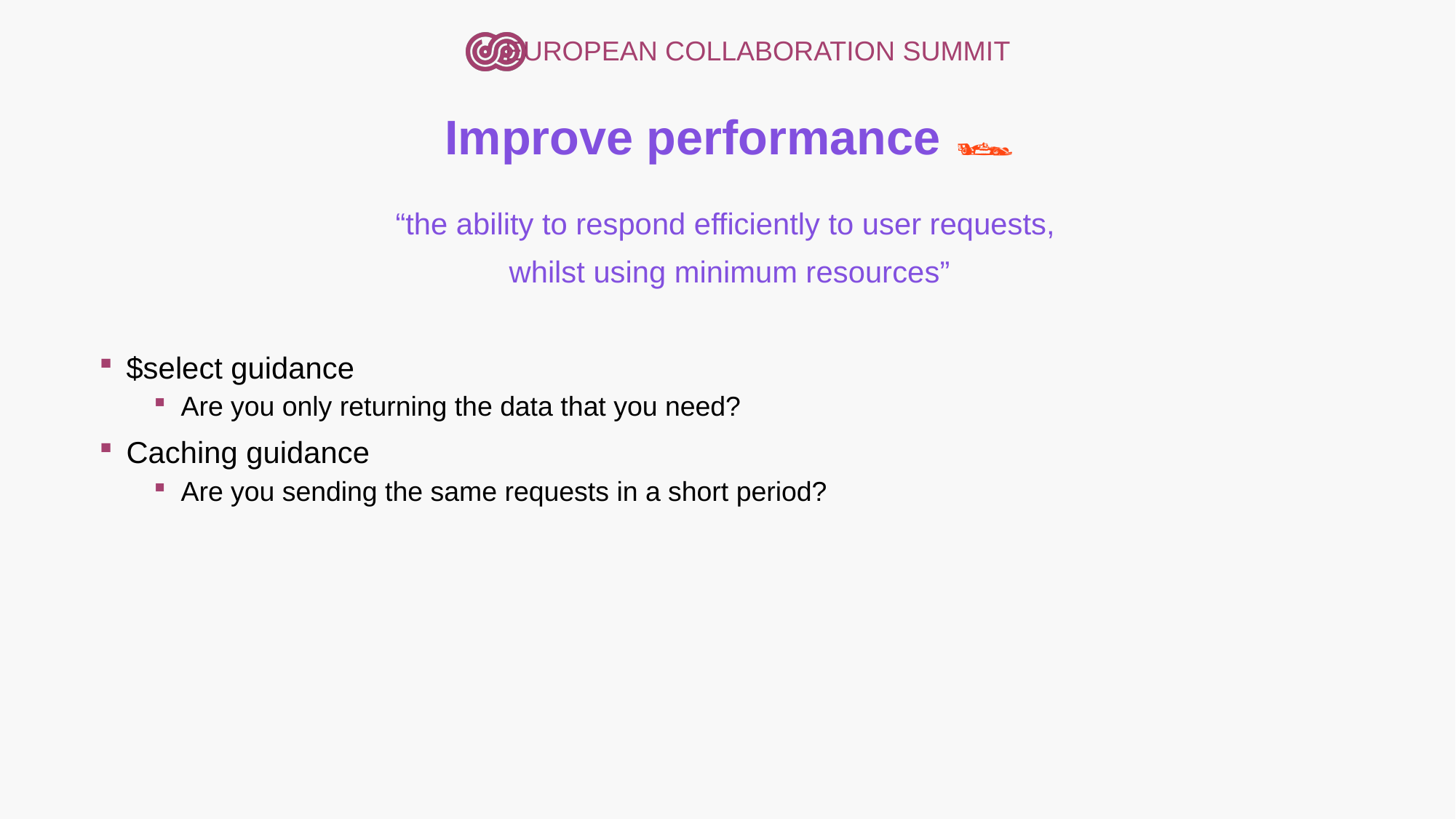

# Improve performance 🏎️
“the ability to respond efficiently to user requests,
whilst using minimum resources”

$select guidance
Are you only returning the data that you need?
Caching guidance
Are you sending the same requests in a short period?